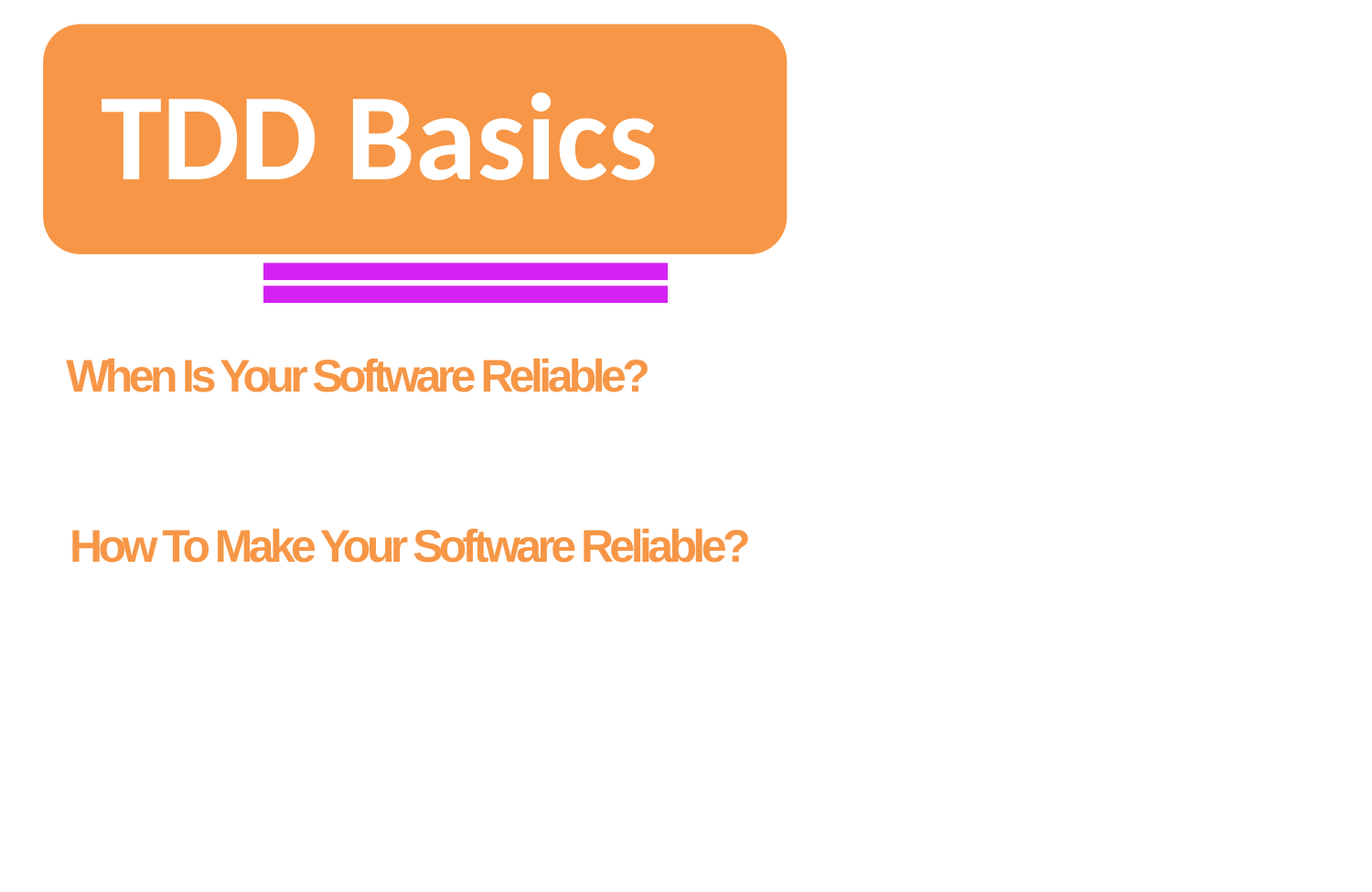

TDD Basics

When Is Your Software Reliable?
 How To Make Your Software Reliable?